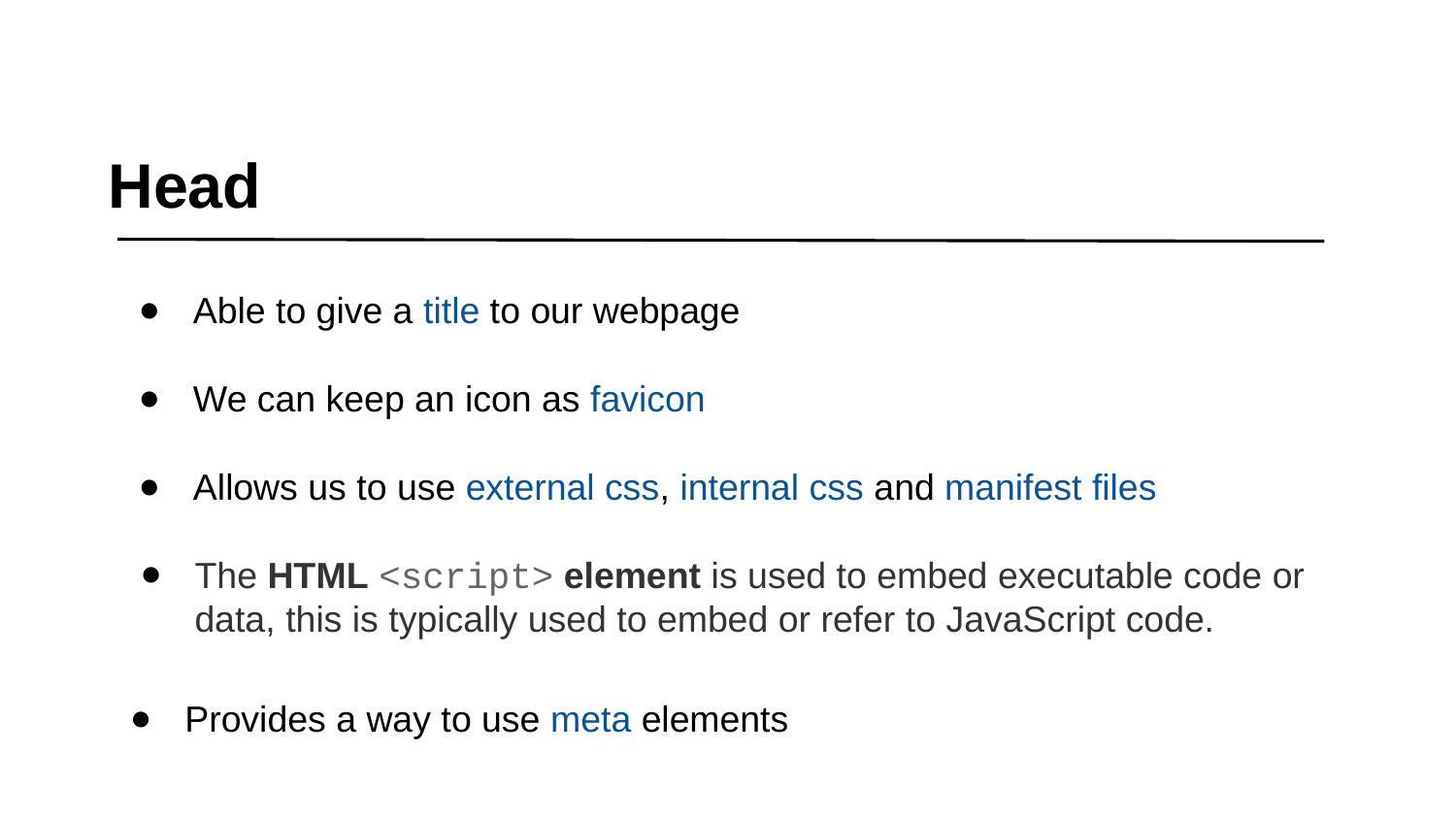

Head
Able to give a title to our webpage
We can keep an icon as favicon
Allows us to use external css, internal css and manifest files
The HTML <script> element is used to embed executable code or data, this is typically used to embed or refer to JavaScript code.
Provides a way to use meta elements